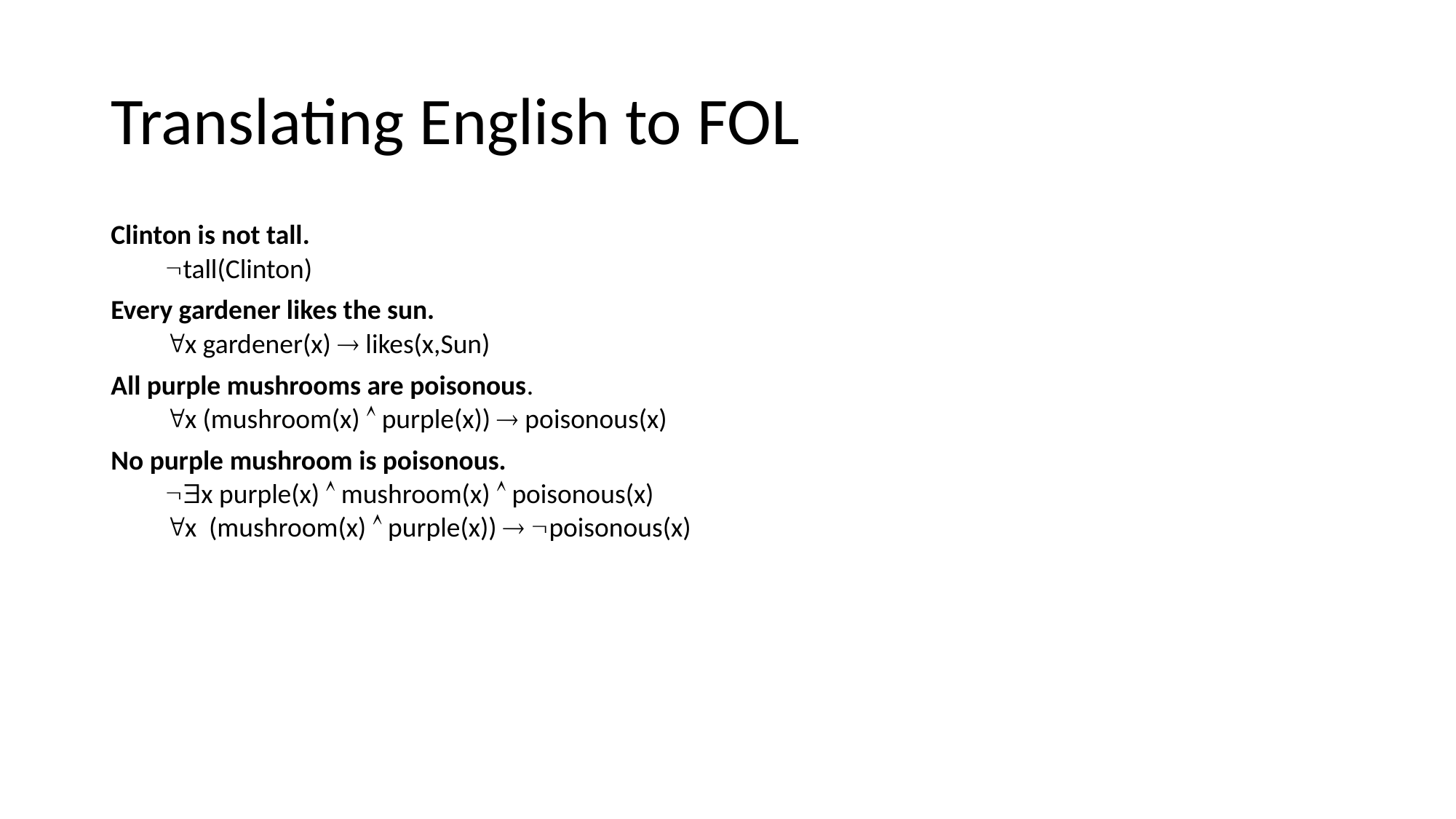

# Translating English to FOL
Clinton is not tall.
¬tall(Clinton)
Every gardener likes the sun.
∀x gardener(x) → likes(x,Sun)
All purple mushrooms are poisonous.
∀x (mushroom(x) ∧ purple(x)) → poisonous(x)
No purple mushroom is poisonous.
¬∃x purple(x) ∧ mushroom(x) ∧ poisonous(x)
∀x  (mushroom(x) ∧ purple(x)) → ¬poisonous(x)